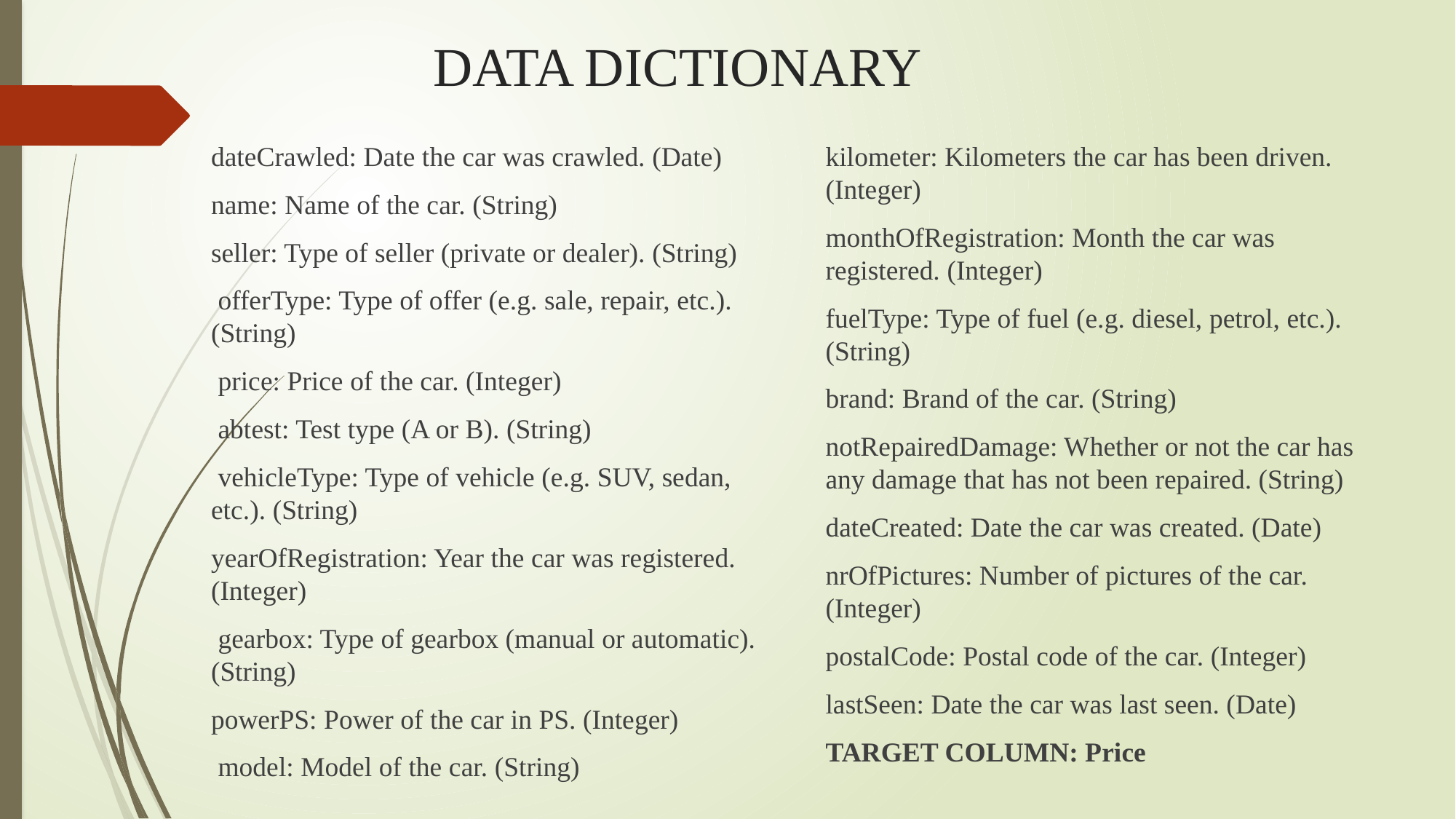

# DATA DICTIONARY
dateCrawled: Date the car was crawled. (Date)
name: Name of the car. (String)
seller: Type of seller (private or dealer). (String)
 offerType: Type of offer (e.g. sale, repair, etc.). (String)
 price: Price of the car. (Integer)
 abtest: Test type (A or B). (String)
 vehicleType: Type of vehicle (e.g. SUV, sedan, etc.). (String)
yearOfRegistration: Year the car was registered. (Integer)
 gearbox: Type of gearbox (manual or automatic). (String)
powerPS: Power of the car in PS. (Integer)
 model: Model of the car. (String)
kilometer: Kilometers the car has been driven. (Integer)
monthOfRegistration: Month the car was registered. (Integer)
fuelType: Type of fuel (e.g. diesel, petrol, etc.). (String)
brand: Brand of the car. (String)
notRepairedDamage: Whether or not the car has any damage that has not been repaired. (String)
dateCreated: Date the car was created. (Date)
nrOfPictures: Number of pictures of the car. (Integer)
postalCode: Postal code of the car. (Integer)
lastSeen: Date the car was last seen. (Date)
TARGET COLUMN: Price